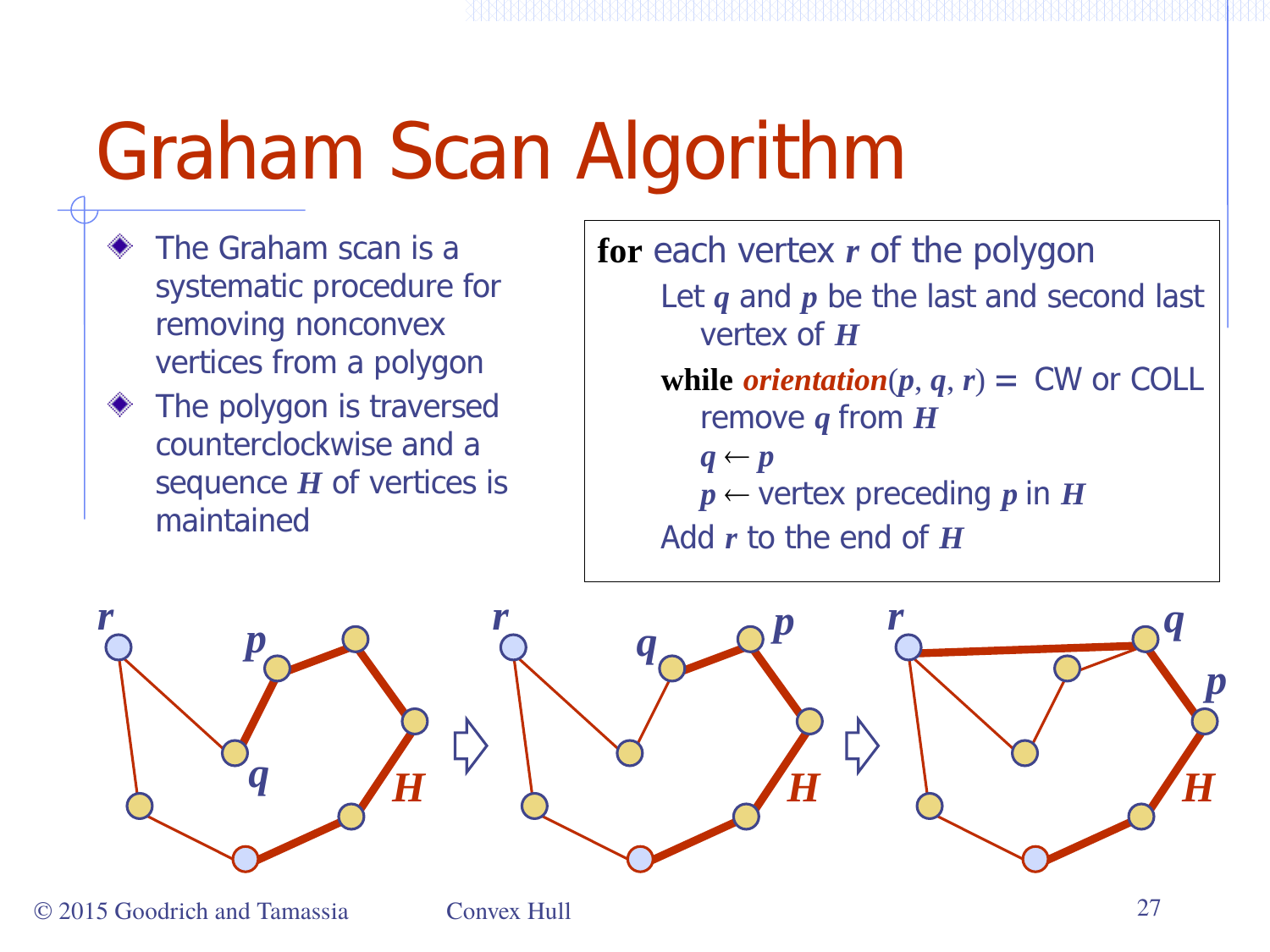

# Graham Scan Algorithm
The Graham scan is a systematic procedure for removing nonconvex vertices from a polygon
The polygon is traversed counterclockwise and a sequence H of vertices is maintained
for each vertex r of the polygon
Let q and p be the last and second last vertex of H
while orientation(p, q, r) = CW or COLL
remove q from H
q ← p
p ← vertex preceding p in H
Add r to the end of H
r
p

q

H

r
p
q

H

r
q

p

H

© 2015 Goodrich and Tamassia
Convex Hull
27